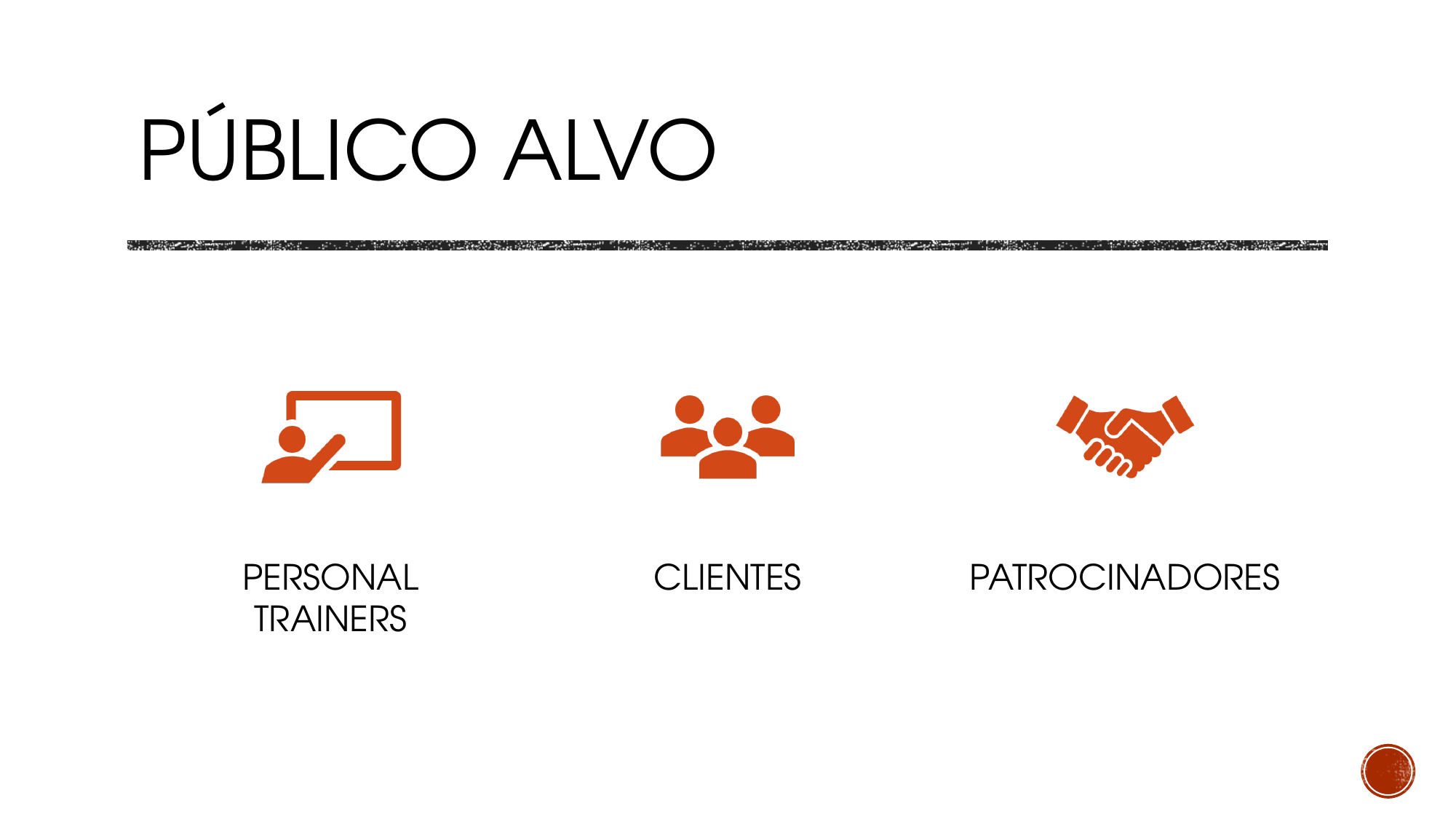

# Público Alvo

PERSONAL TRAINERS
CLIENTES
PATROCINADORES